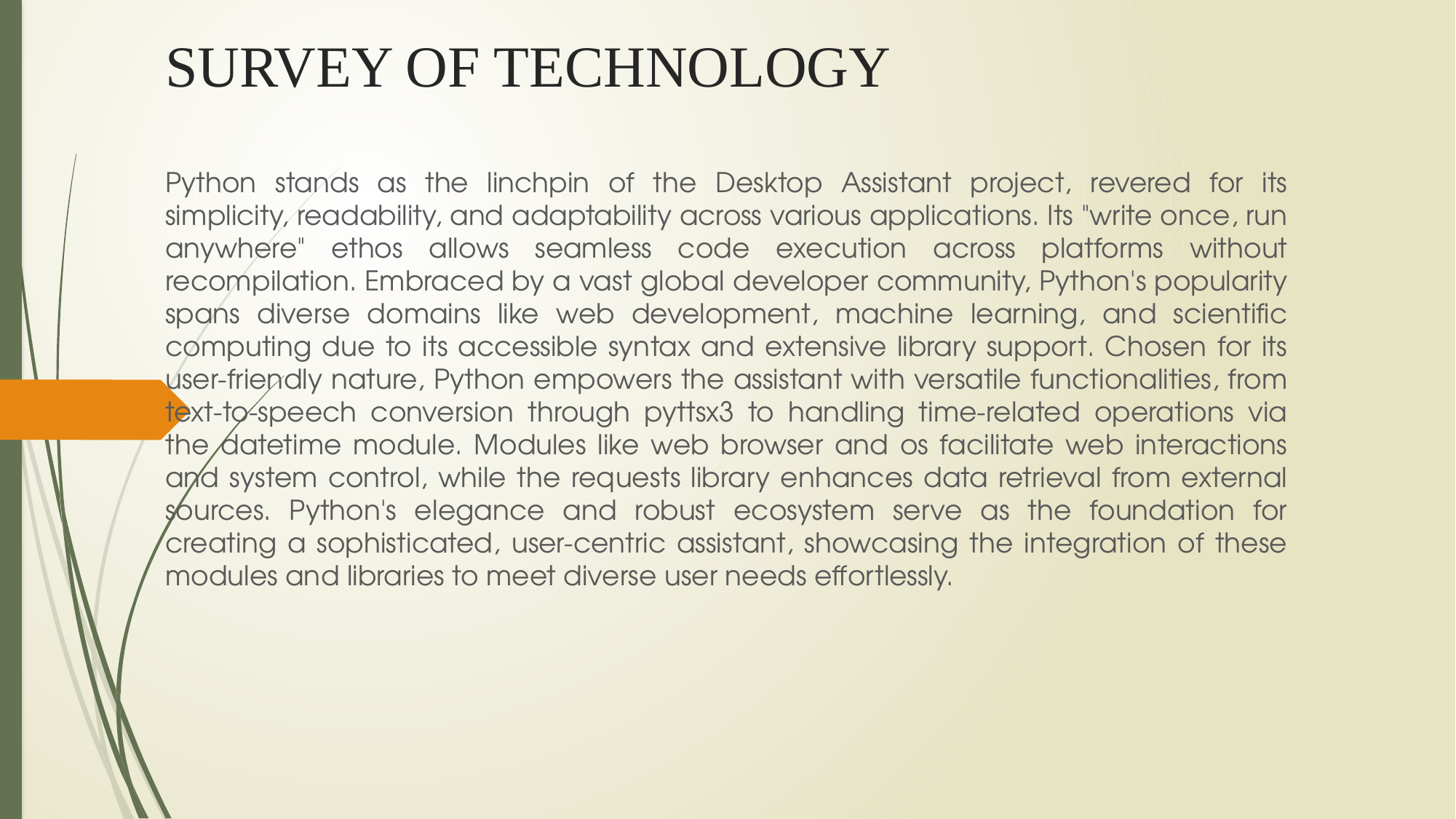

# SURVEY OF TECHNOLOGY

Python stands as the linchpin of the Desktop Assistant project, revered for its simplicity, readability, and adaptability across various applications. Its "write once, run anywhere" ethos allows seamless code execution across platforms without recompilation. Embraced by a vast global developer community, Python's popularity spans diverse domains like web development, machine learning, and scientific computing due to its accessible syntax and extensive library support. Chosen for its user-friendly nature, Python empowers the assistant with versatile functionalities, from text-to-speech conversion through pyttsx3 to handling time-related operations via the datetime module. Modules like web browser and os facilitate web interactions and system control, while the requests library enhances data retrieval from external sources. Python's elegance and robust ecosystem serve as the foundation for creating a sophisticated, user-centric assistant, showcasing the integration of these modules and libraries to meet diverse user needs effortlessly.